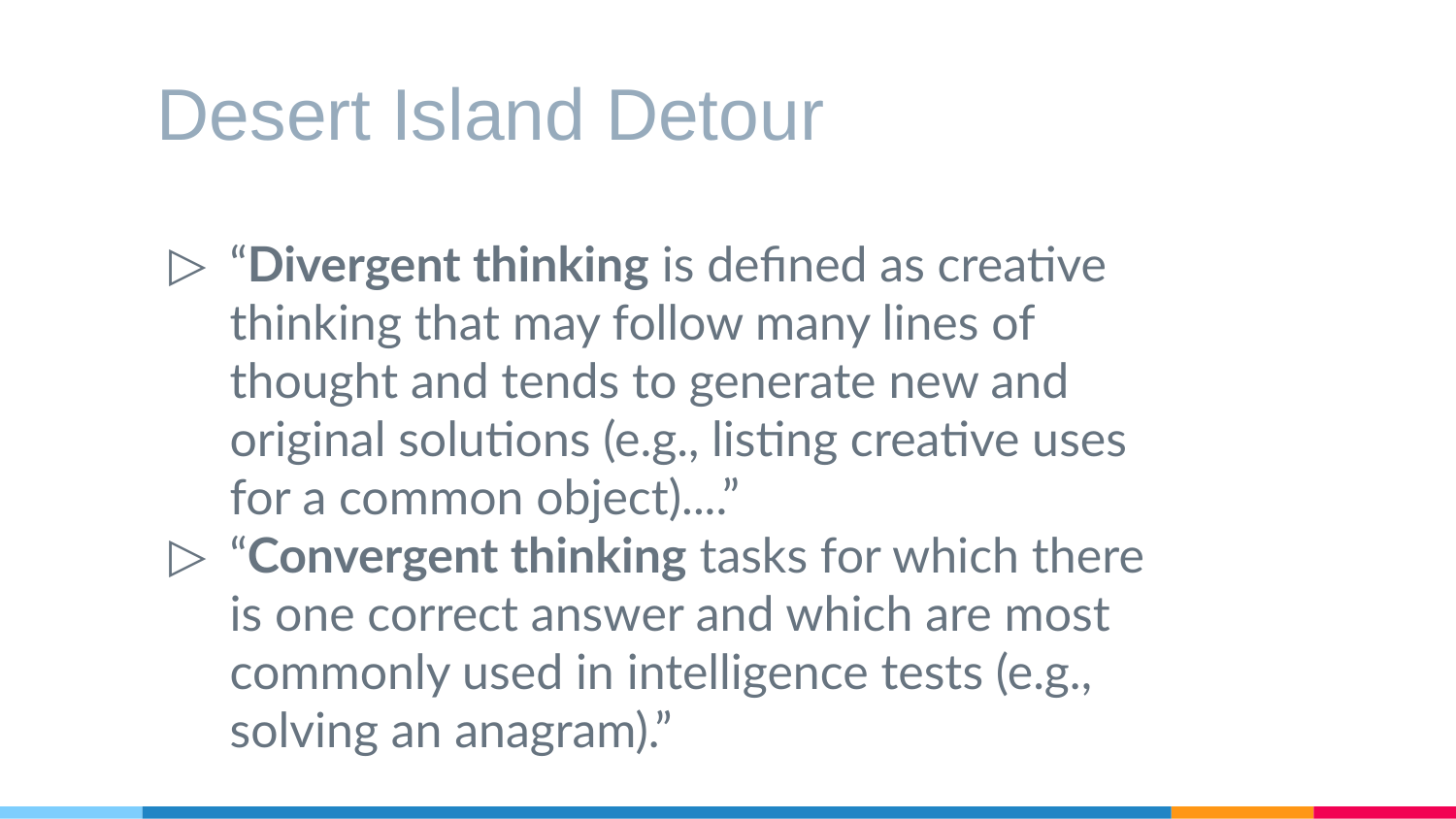

# Desert Island Detour
“Divergent thinking is defined as creative thinking that may follow many lines of thought and tends to generate new and original solutions (e.g., listing creative uses for a common object)....”
“Convergent thinking tasks for which there is one correct answer and which are most commonly used in intelligence tests (e.g., solving an anagram).”